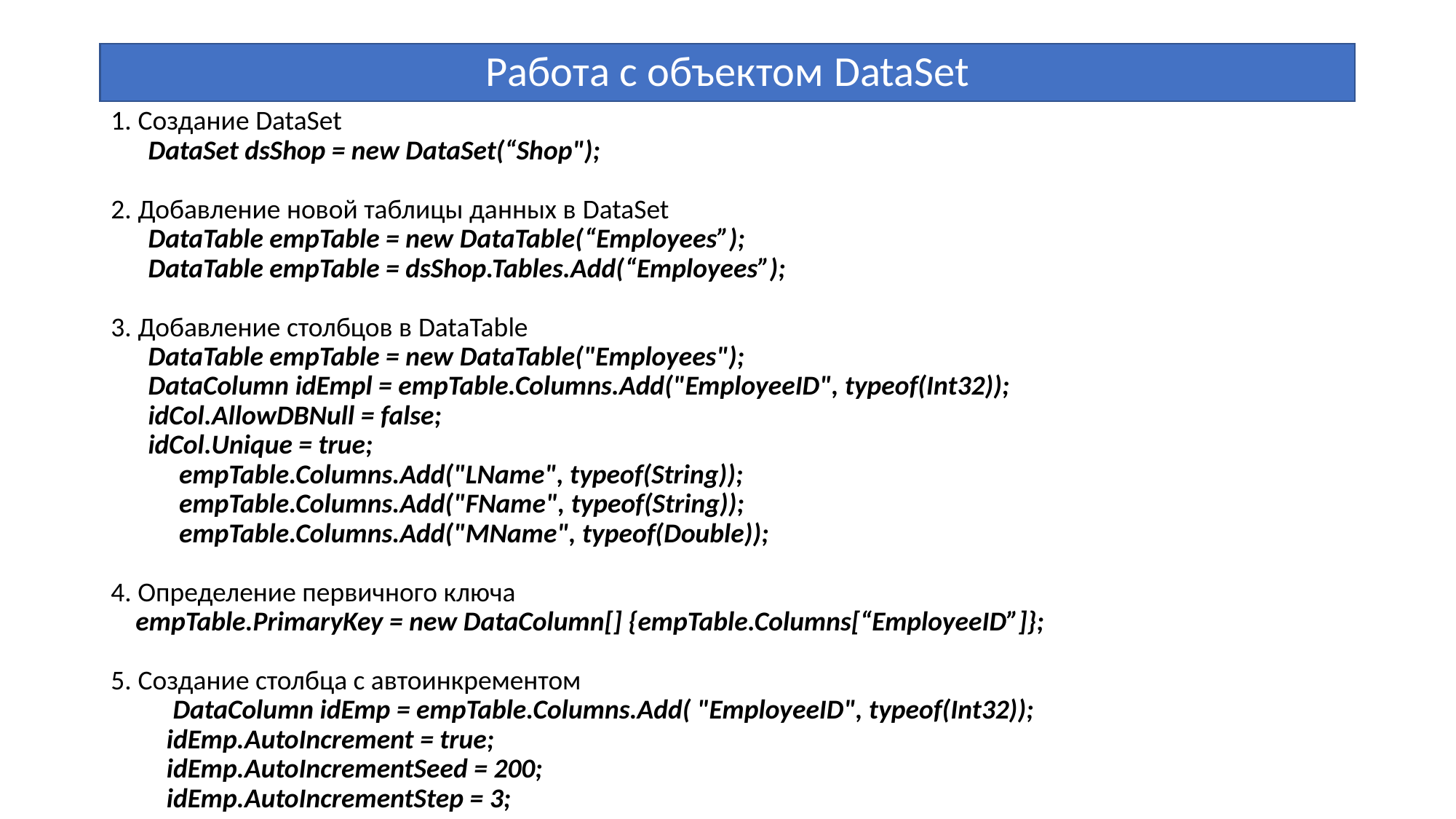

# Работа с объектом DataSet
1. Создание DataSet
      DataSet dsShop = new DataSet(“Shop");

2. Добавление новой таблицы данных в DataSet
      DataTable empTable = new DataTable(“Employees”);
      DataTable empTable = dsShop.Tables.Add(“Employees”);

3. Добавление столбцов в DataTable
      DataTable empTable = new DataTable("Employees");
      DataColumn idEmpl = empTable.Columns.Add("EmployeeID", typeof(Int32));
      idCol.AllowDBNull = false;
      idCol.Unique = true;
           empTable.Columns.Add("LName", typeof(String));
           empTable.Columns.Add("FName", typeof(String));
           empTable.Columns.Add("MName", typeof(Double));

4. Определение первичного ключа
    empTable.PrimaryKey = new DataColumn[] {empTable.Columns[“EmployeeID”]};

5. Создание столбца с автоинкрементом
          DataColumn idEmp = empTable.Columns.Add( "EmployeeID", typeof(Int32));
         idEmp.AutoIncrement = true;
         idEmp.AutoIncrementSeed = 200;
         idEmp.AutoIncrementStep = 3;